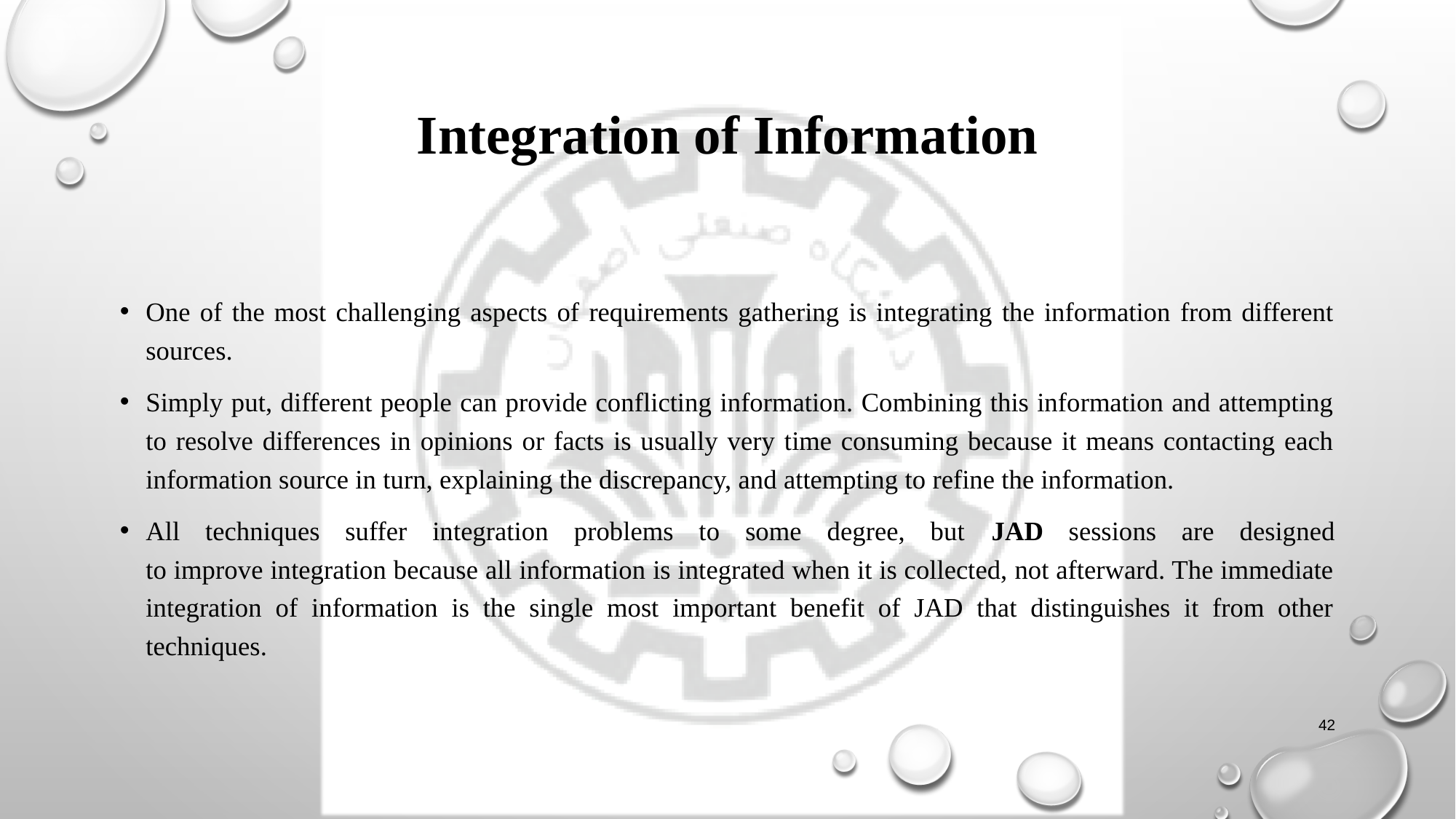

# Integration of Information
One of the most challenging aspects of requirements gathering is integrating the information from different sources.
Simply put, different people can provide conflicting information. Combining this information and attempting to resolve differences in opinions or facts is usually very time consuming because it means contacting each information source in turn, explaining the discrepancy, and attempting to refine the information.
All techniques suffer integration problems to some degree, but JAD sessions are designed
to improve integration because all information is integrated when it is collected, not afterward. The immediate integration of information is the single most important benefit of JAD that distinguishes it from other techniques.
42